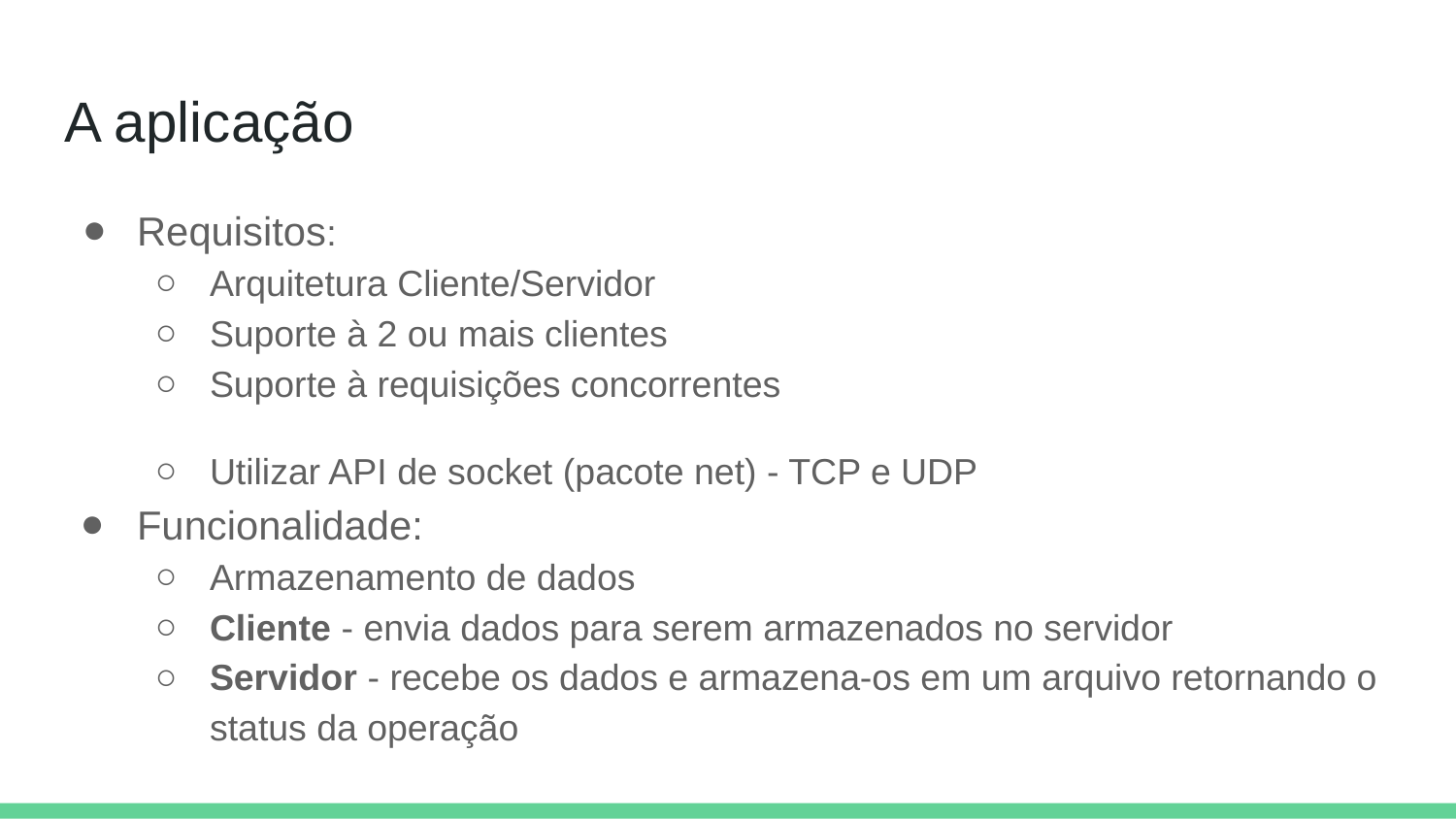

# A aplicação
Requisitos:
Arquitetura Cliente/Servidor
Suporte à 2 ou mais clientes
Suporte à requisições concorrentes
Utilizar API de socket (pacote net) - TCP e UDP
Funcionalidade:
Armazenamento de dados
Cliente - envia dados para serem armazenados no servidor
Servidor - recebe os dados e armazena-os em um arquivo retornando o status da operação